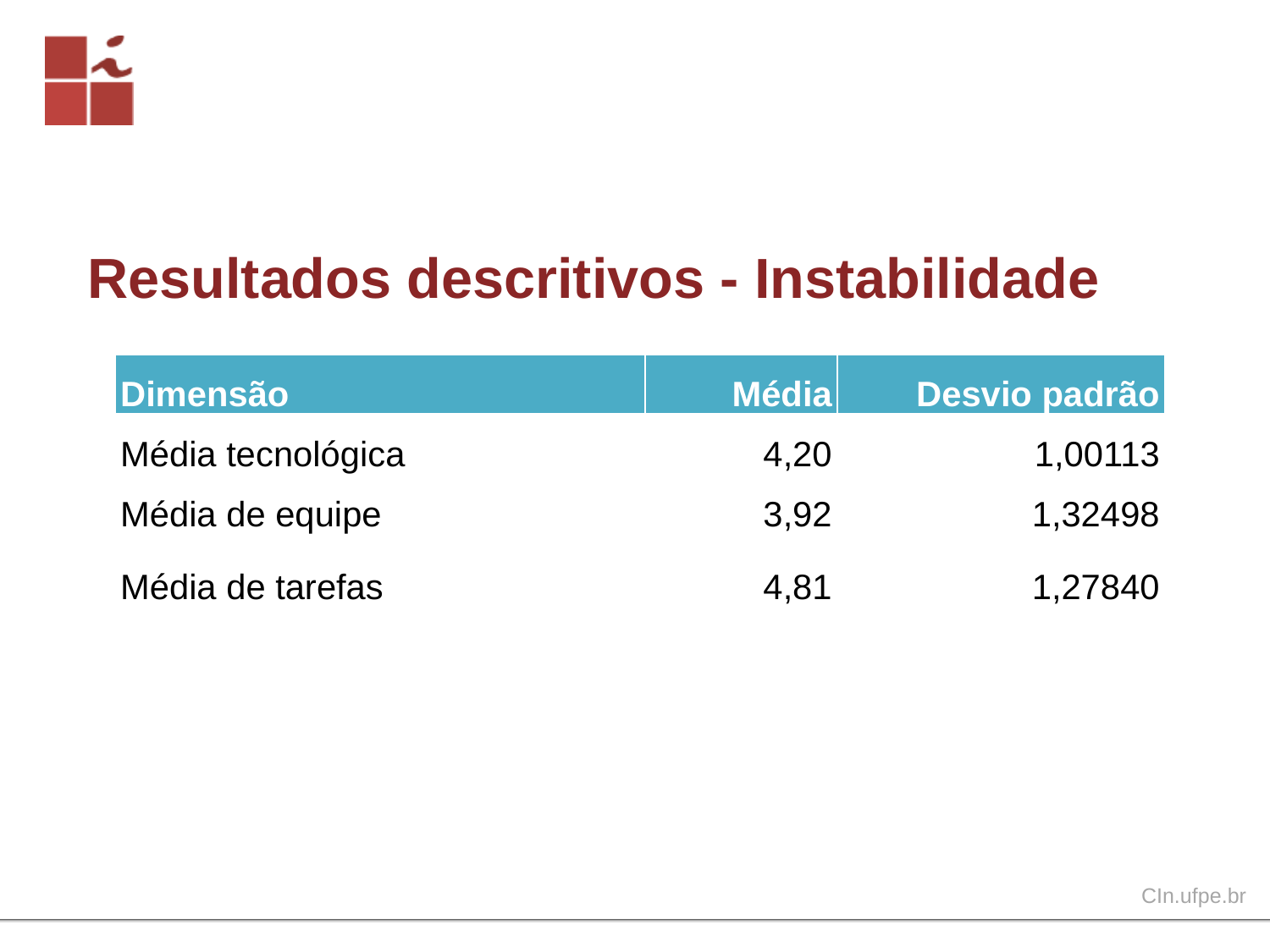

# Resultados descritivos - Instabilidade
| Dimensão | Média | Desvio padrão |
| --- | --- | --- |
| Média tecnológica | 4,20 | 1,00113 |
| Média de equipe | 3,92 | 1,32498 |
| Média de tarefas | 4,81 | 1,27840 |